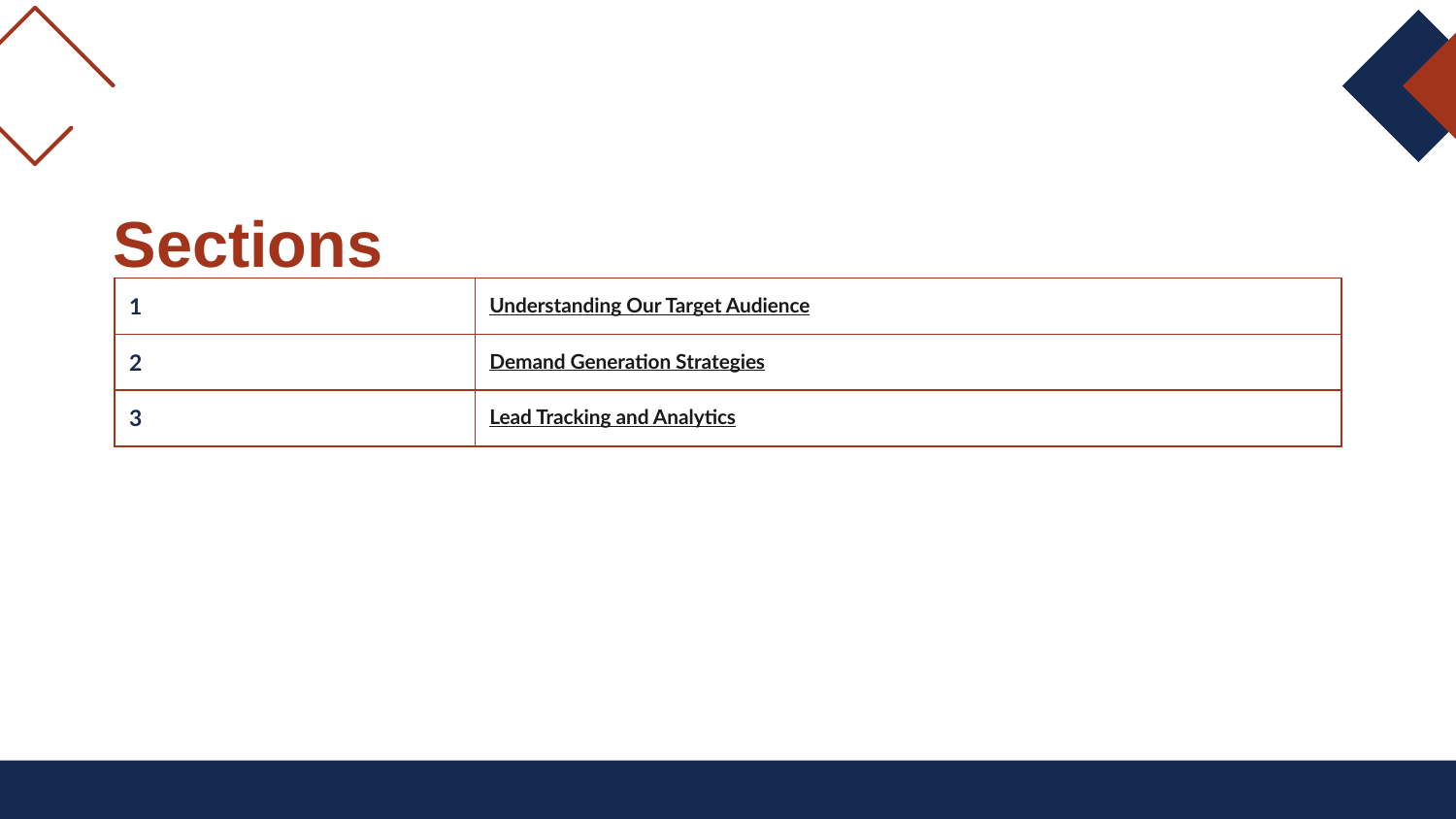

Sections
| 1 | Understanding Our Target Audience |
| --- | --- |
| 2 | Demand Generation Strategies |
| 3 | Lead Tracking and Analytics |